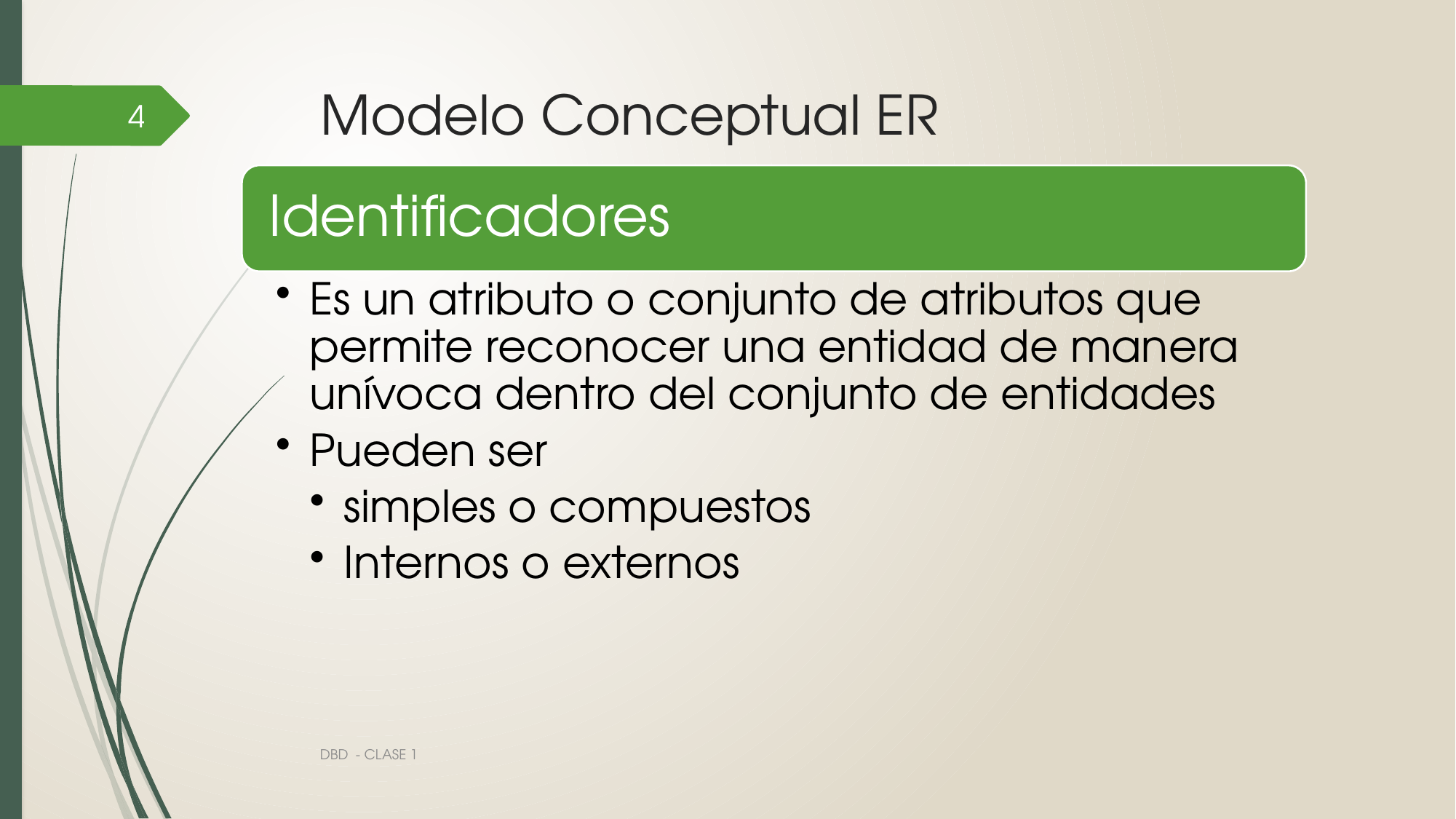

# Modelo Conceptual ER
4
Identificadores
Es un atributo o conjunto de atributos que permite reconocer una entidad de manera unívoca dentro del conjunto de entidades
Pueden ser
simples o compuestos
Internos o externos
DBD  - CLASE 1